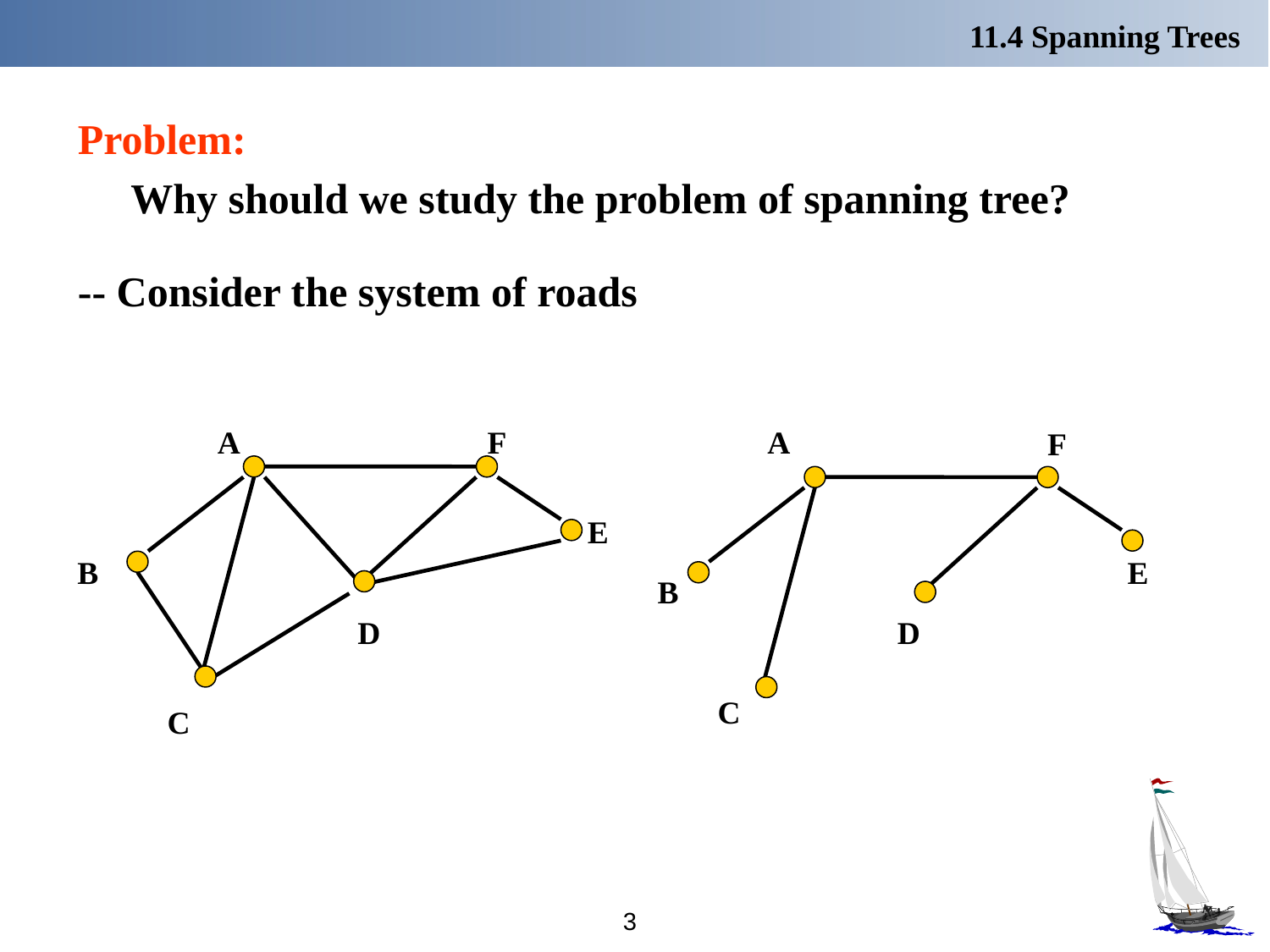

11.4 Spanning Trees
Problem:
     Why should we study the problem of spanning tree?
-- Consider the system of roads
A
F

E

B

D

C
A
F

E

B

D

C
3